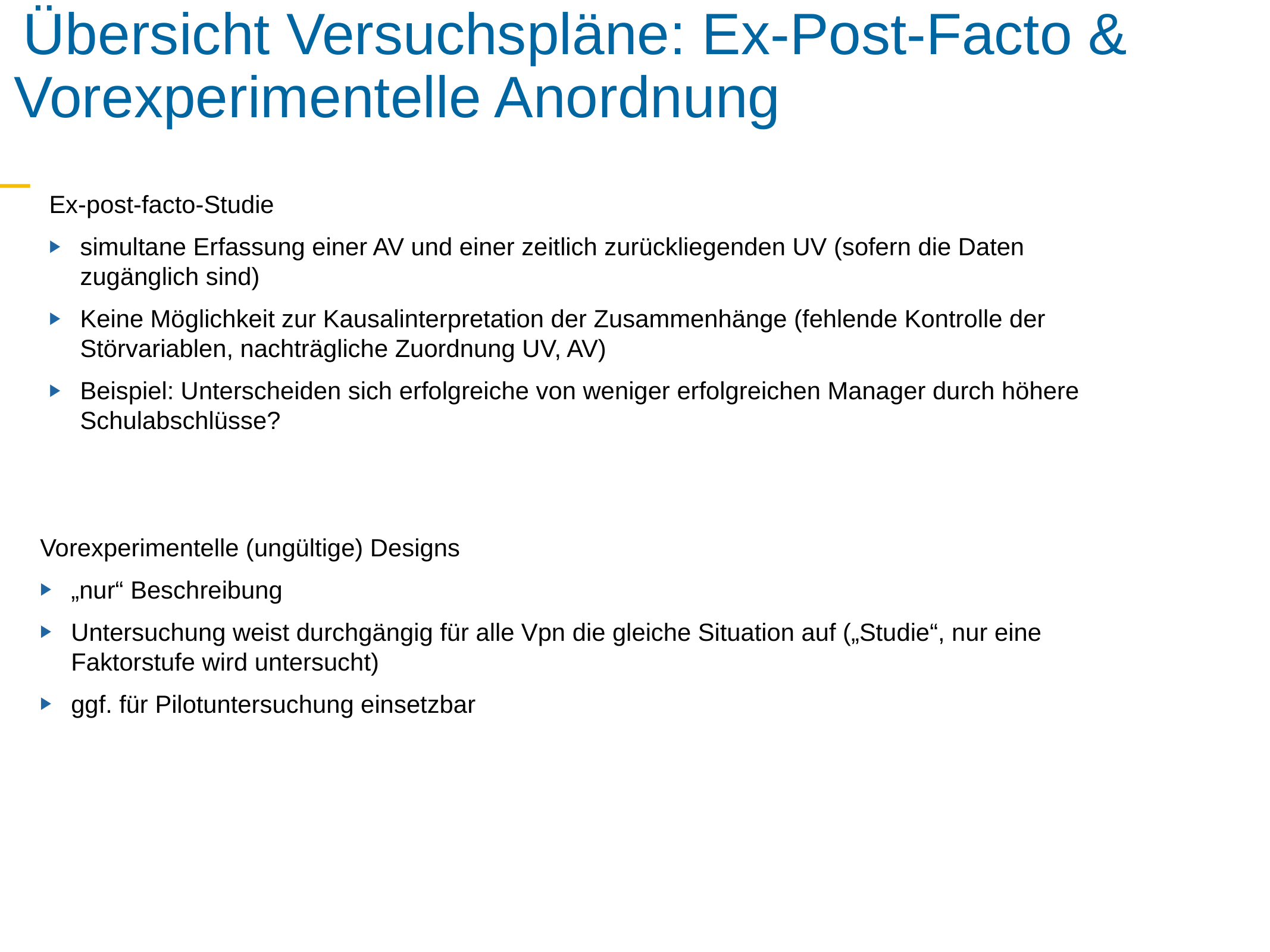

Übersicht Versuchspläne: Ex-Post-Facto & Vorexperimentelle Anordnung
Ex-post-facto-Studie
simultane Erfassung einer AV und einer zeitlich zurückliegenden UV (sofern die Daten zugänglich sind)
Keine Möglichkeit zur Kausalinterpretation der Zusammenhänge (fehlende Kontrolle der Störvariablen, nachträgliche Zuordnung UV, AV)
Beispiel: Unterscheiden sich erfolgreiche von weniger erfolgreichen Manager durch höhere Schulabschlüsse?
Vorexperimentelle (ungültige) Designs
„nur“ Beschreibung
Untersuchung weist durchgängig für alle Vpn die gleiche Situation auf („Studie“, nur eine Faktorstufe wird untersucht)
ggf. für Pilotuntersuchung einsetzbar
7